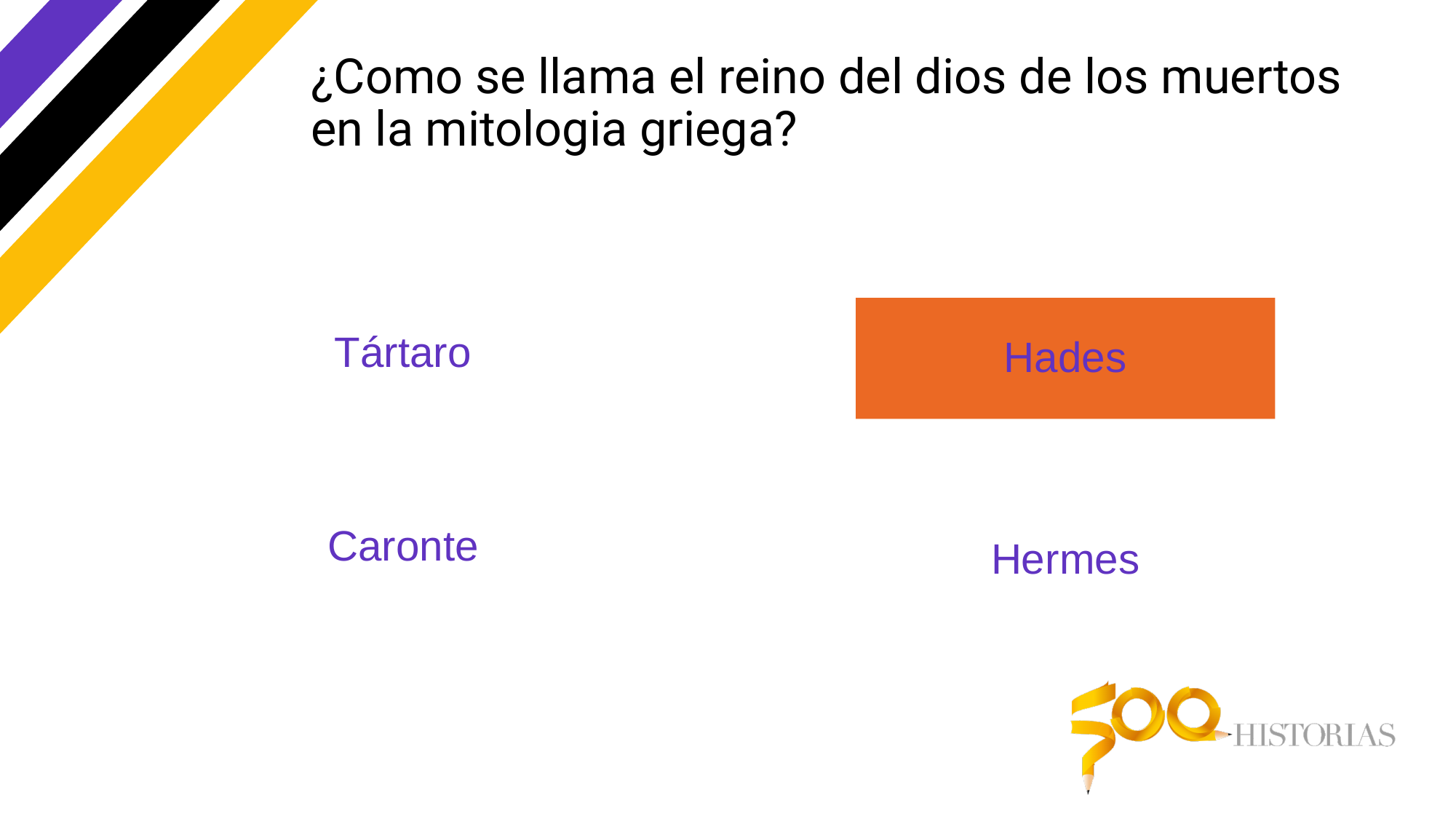

# ¿Como se llama el reino del dios de los muertos en la mitologia griega?
Tártaro
Hades
Caronte
Hermes